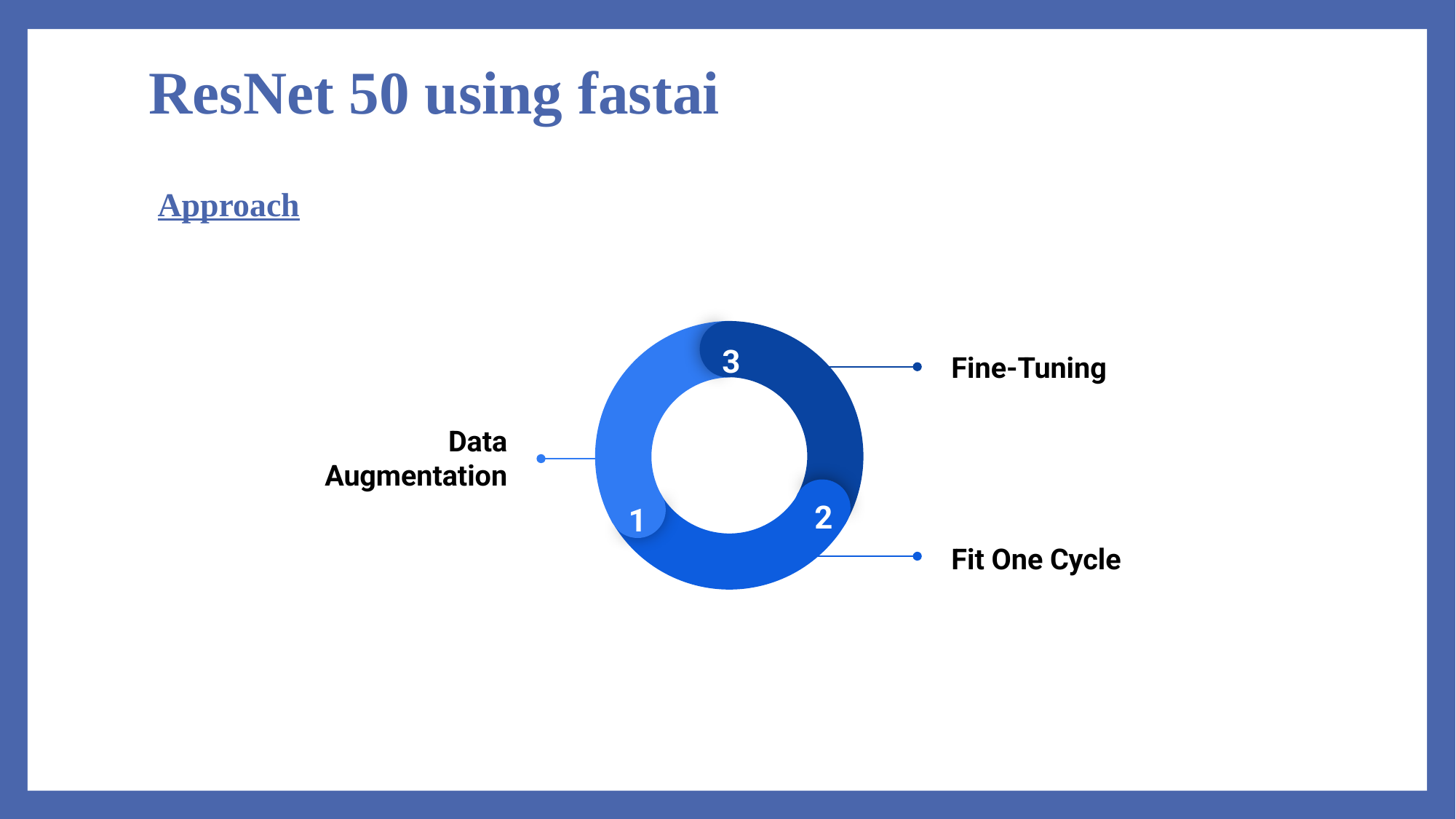

# ResNet 50 using fastai
Approach

3

2
1
Fine-Tuning
Data Augmentation
Fit One Cycle